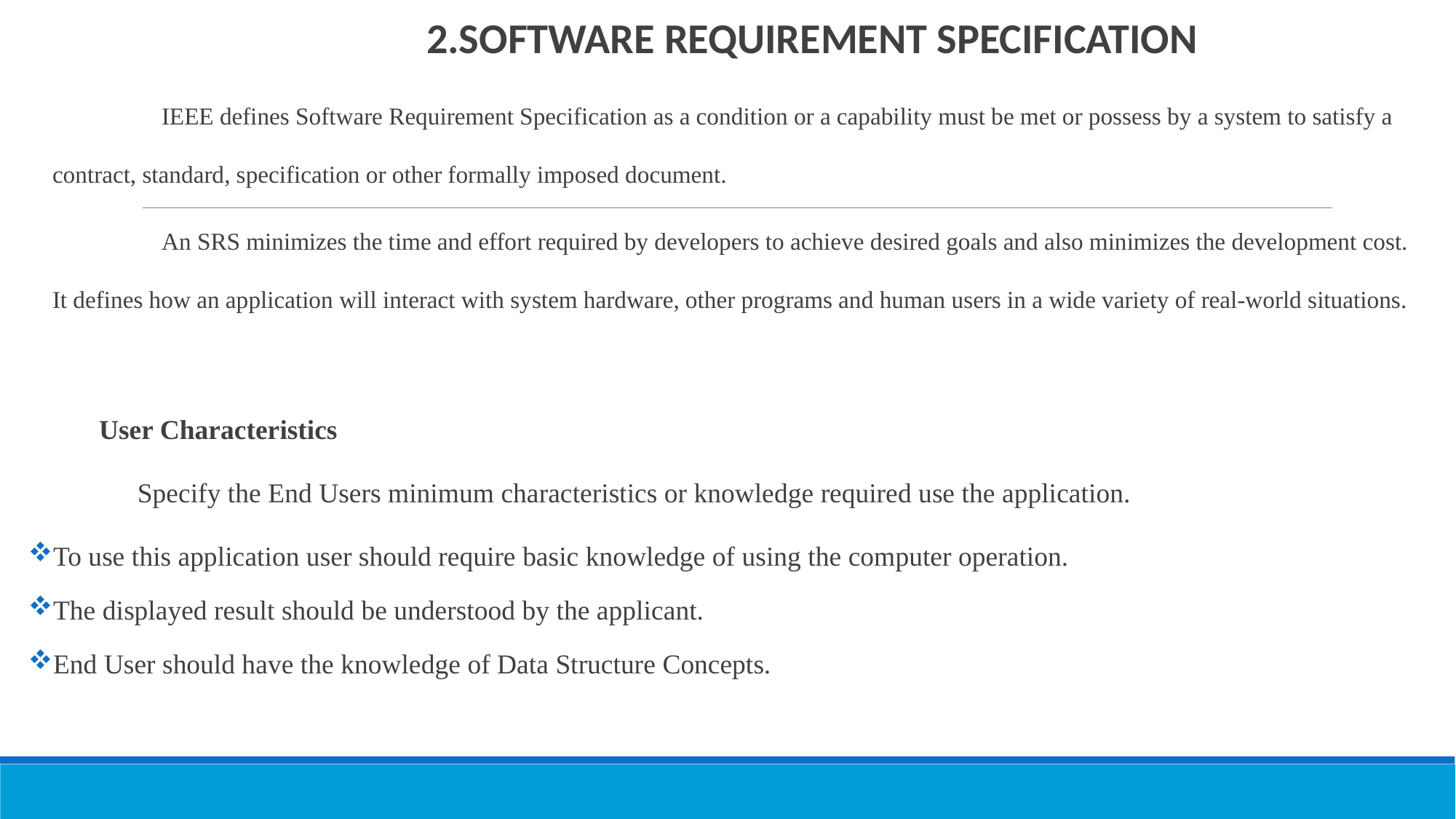

2.SOFTWARE REQUIREMENT SPECIFICATION
	IEEE defines Software Requirement Specification as a condition or a capability must be met or possess by a system to satisfy a contract, standard, specification or other formally imposed document.
	An SRS minimizes the time and effort required by developers to achieve desired goals and also minimizes the development cost. It defines how an application will interact with system hardware, other programs and human users in a wide variety of real-world situations.

User Characteristics
Specify the End Users minimum characteristics or knowledge required use the application.
To use this application user should require basic knowledge of using the computer operation.
The displayed result should be understood by the applicant.
End User should have the knowledge of Data Structure Concepts.